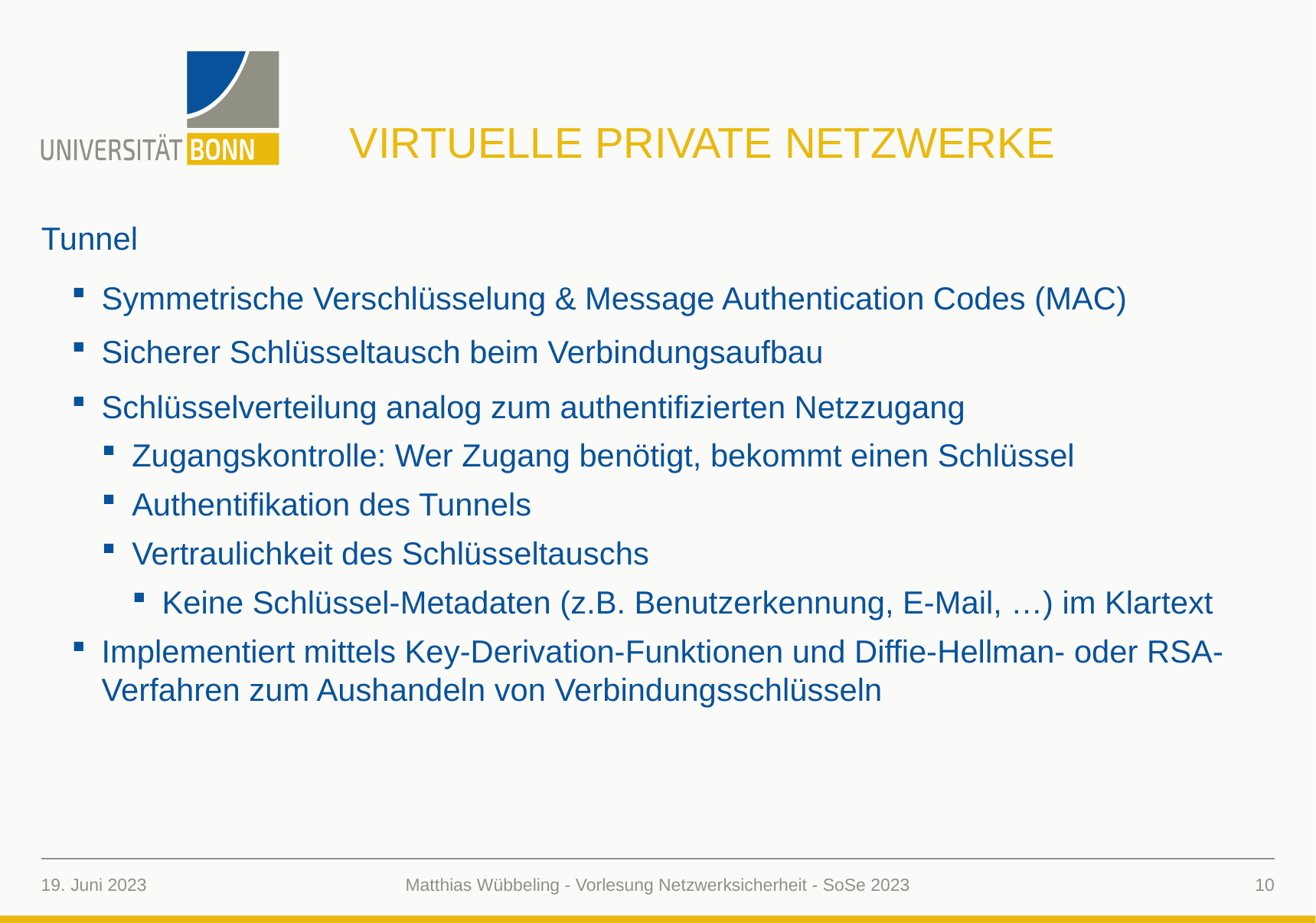

# Virtuelle Private Netzwerke
Tunnel
Symmetrische Verschlüsselung & Message Authentication Codes (MAC)
Sicherer Schlüsseltausch beim Verbindungsaufbau
Schlüsselverteilung analog zum authentifizierten Netzzugang
Zugangskontrolle: Wer Zugang benötigt, bekommt einen Schlüssel
Authentifikation des Tunnels
Vertraulichkeit des Schlüsseltauschs
Keine Schlüssel-Metadaten (z.B. Benutzerkennung, E-Mail, …) im Klartext
Implementiert mittels Key-Derivation-Funktionen und Diffie-Hellman- oder RSA-Verfahren zum Aushandeln von Verbindungsschlüsseln
19. Juni 2023
10
Matthias Wübbeling - Vorlesung Netzwerksicherheit - SoSe 2023